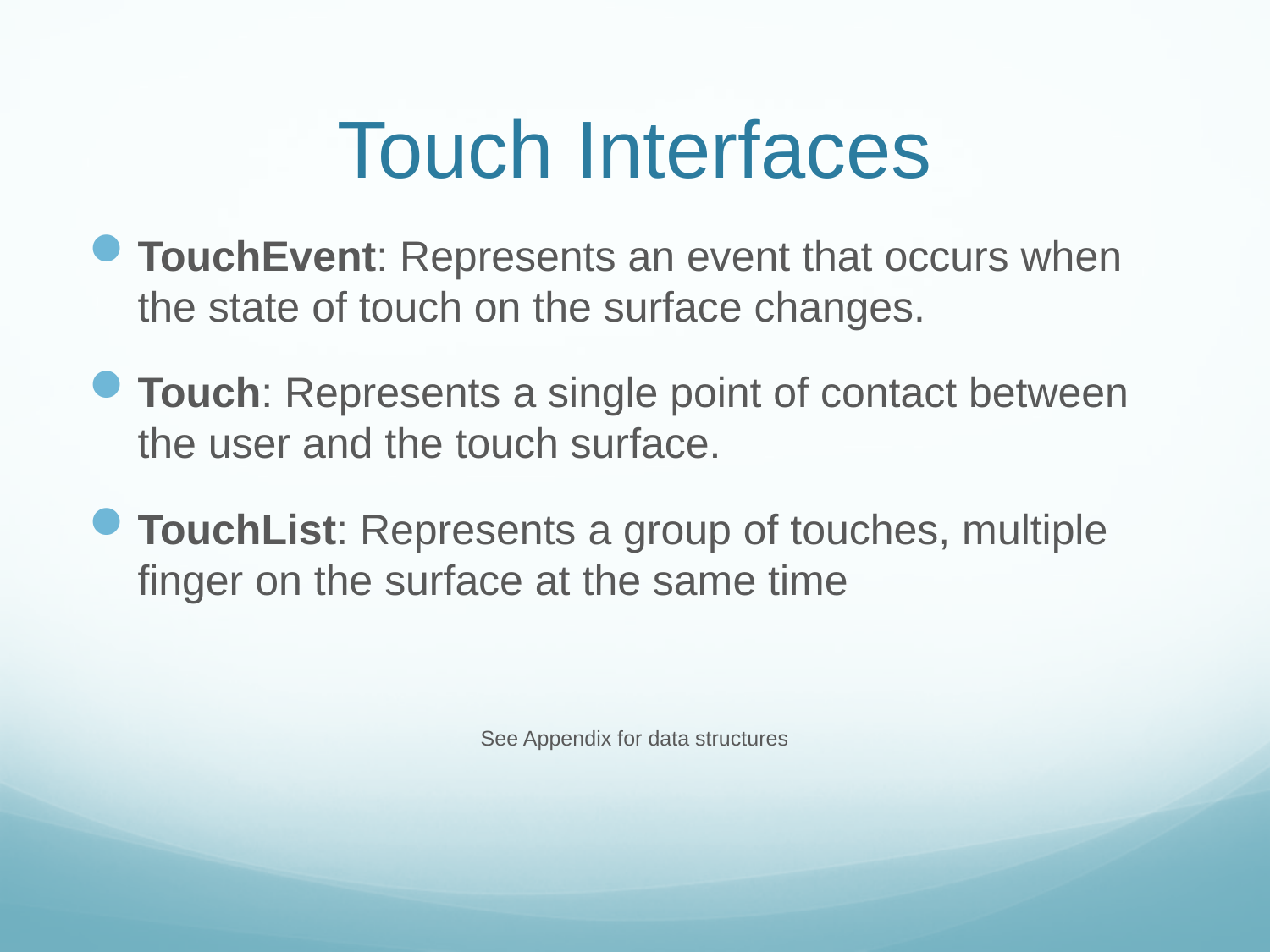

# Touch Interfaces
TouchEvent: Represents an event that occurs when the state of touch on the surface changes.
Touch: Represents a single point of contact between the user and the touch surface.
TouchList: Represents a group of touches, multiple finger on the surface at the same time

See Appendix for data structures